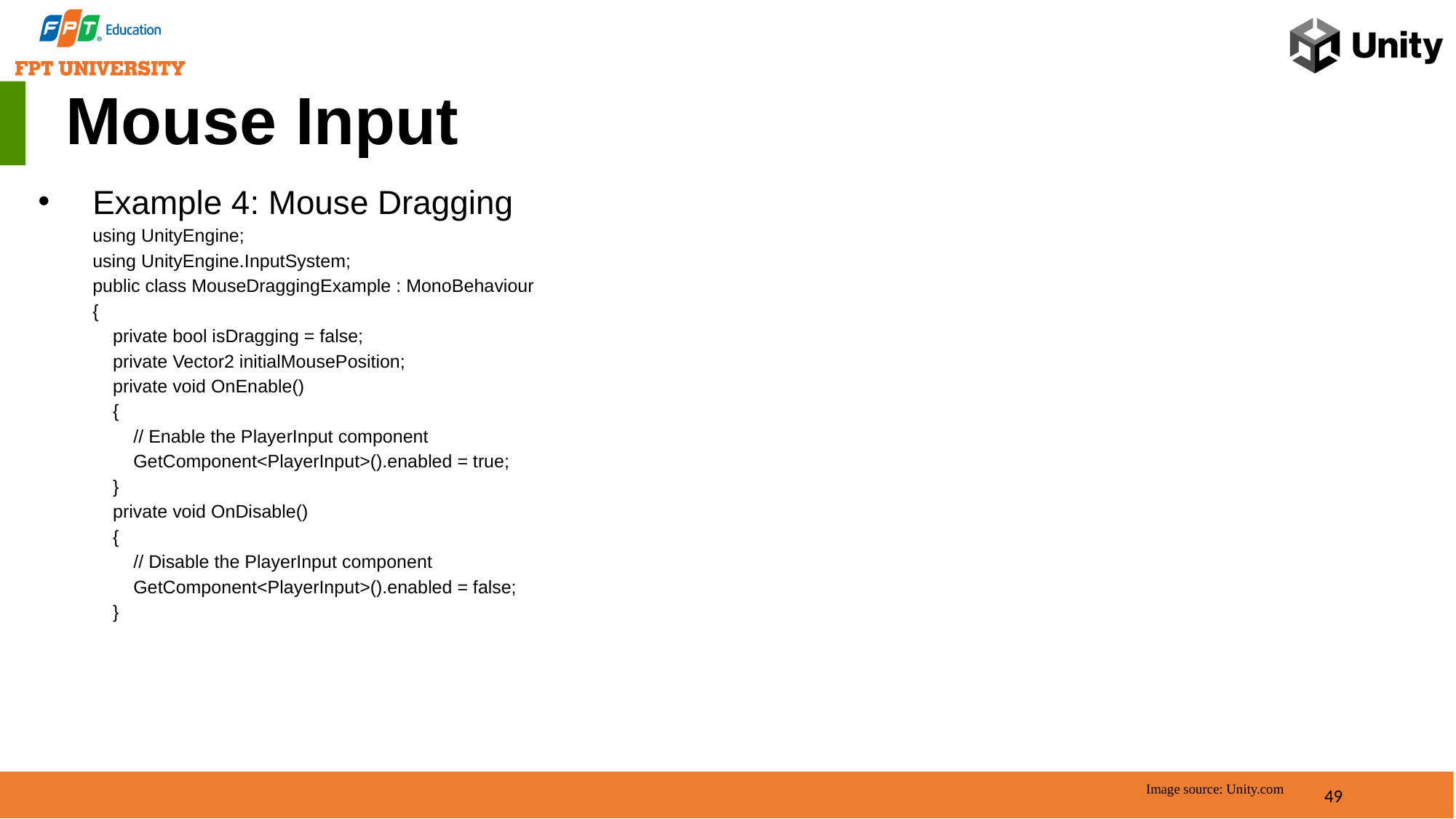

Mouse Input

Example 4: Mouse Dragging
using UnityEngine;
using UnityEngine.InputSystem;
public class MouseDraggingExample : MonoBehaviour
{
    private bool isDragging = false;
    private Vector2 initialMousePosition;
    private void OnEnable()
    {
        // Enable the PlayerInput component
        GetComponent<PlayerInput>().enabled = true;
    }
    private void OnDisable()
    {
        // Disable the PlayerInput component
        GetComponent<PlayerInput>().enabled = false;
    }

49
Image source: Unity.com